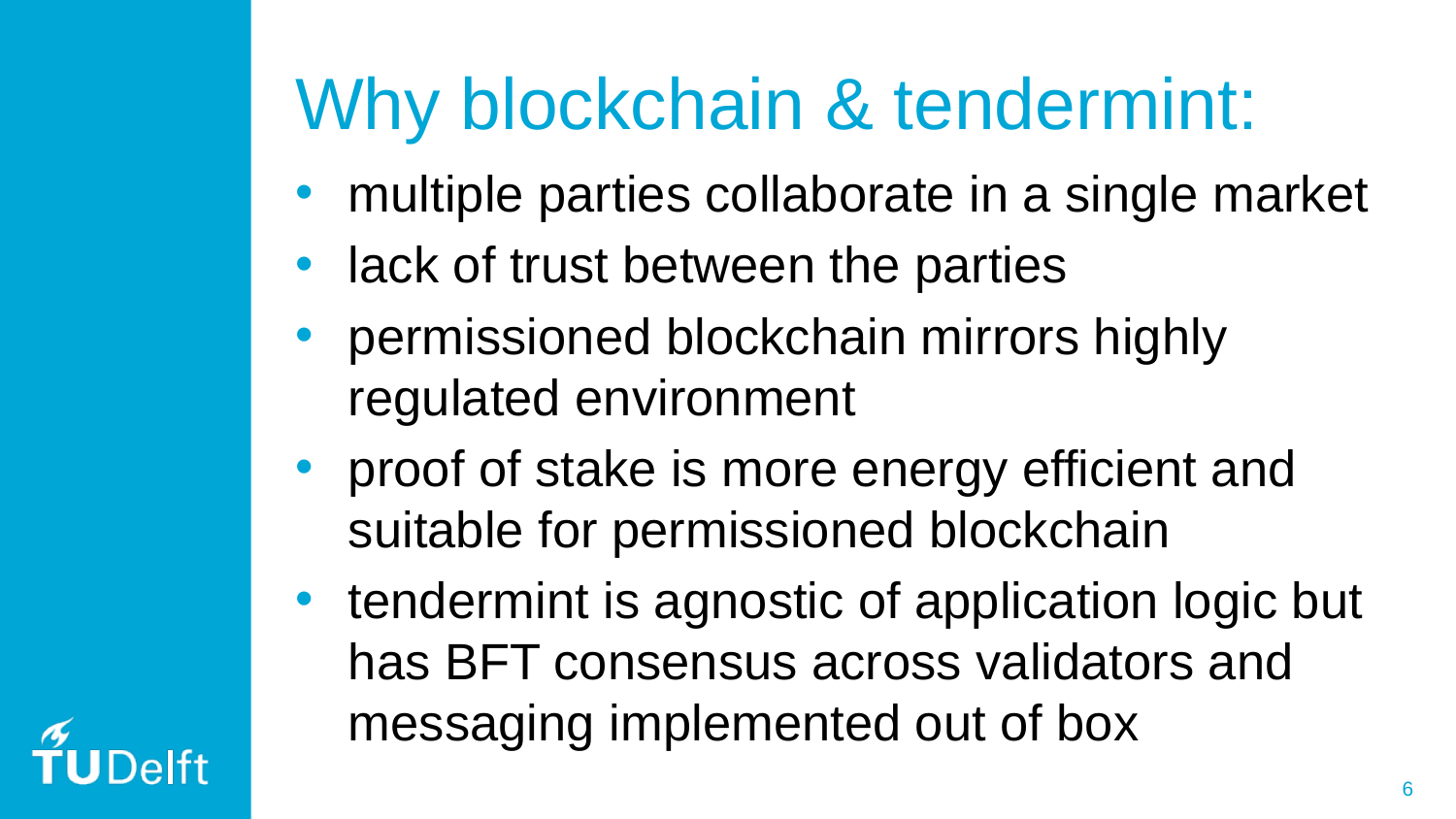

# Why blockchain & tendermint:
multiple parties collaborate in a single market
lack of trust between the parties
permissioned blockchain mirrors highly regulated environment
proof of stake is more energy efficient and suitable for permissioned blockchain
tendermint is agnostic of application logic but has BFT consensus across validators and messaging implemented out of box